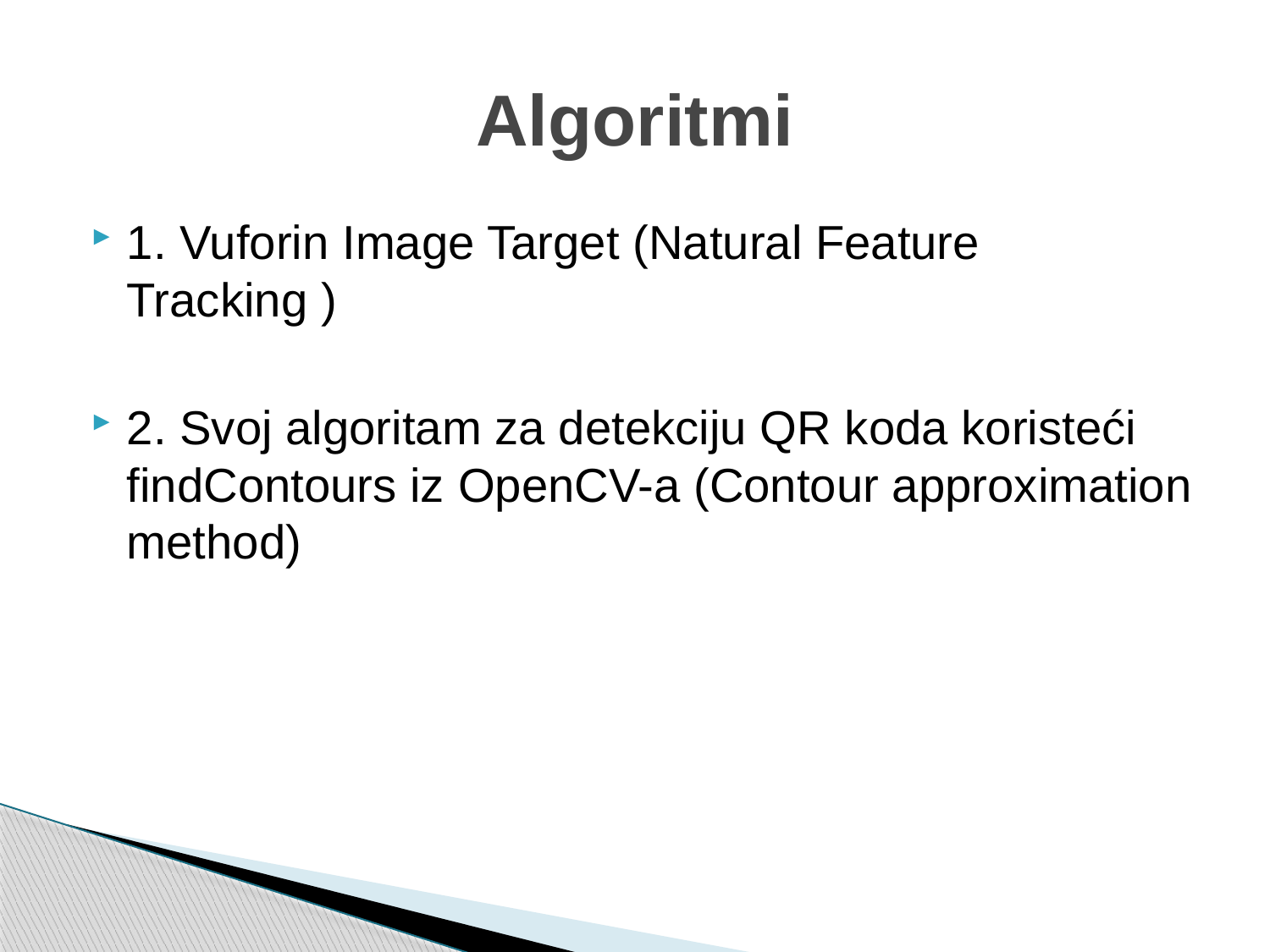

# Algoritmi
1. Vuforin Image Target (Natural Feature Tracking )

2. Svoj algoritam za detekciju QR koda koristeći findContours iz OpenCV-a (Contour approximation method)